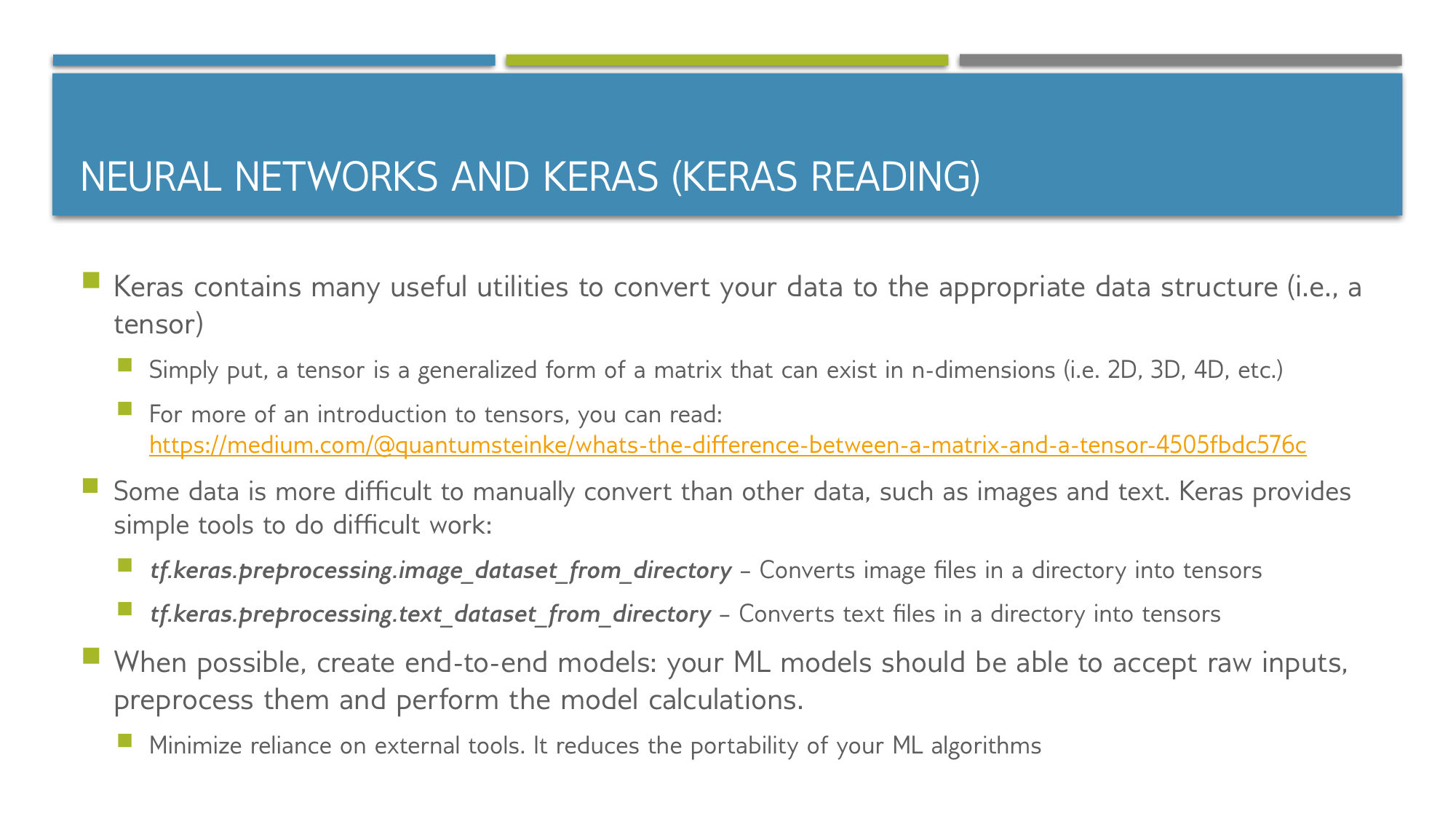

# Neural Networks and Keras (Keras Reading)
Keras contains many useful utilities to convert your data to the appropriate data structure (i.e., a tensor)
Simply put, a tensor is a generalized form of a matrix that can exist in n-dimensions (i.e. 2D, 3D, 4D, etc.)
For more of an introduction to tensors, you can read: https://medium.com/@quantumsteinke/whats-the-difference-between-a-matrix-and-a-tensor-4505fbdc576c
Some data is more difficult to manually convert than other data, such as images and text. Keras provides simple tools to do difficult work:
tf.keras.preprocessing.image_dataset_from_directory – Converts image files in a directory into tensors
tf.keras.preprocessing.text_dataset_from_directory – Converts text files in a directory into tensors
When possible, create end-to-end models: your ML models should be able to accept raw inputs, preprocess them and perform the model calculations.
Minimize reliance on external tools. It reduces the portability of your ML algorithms